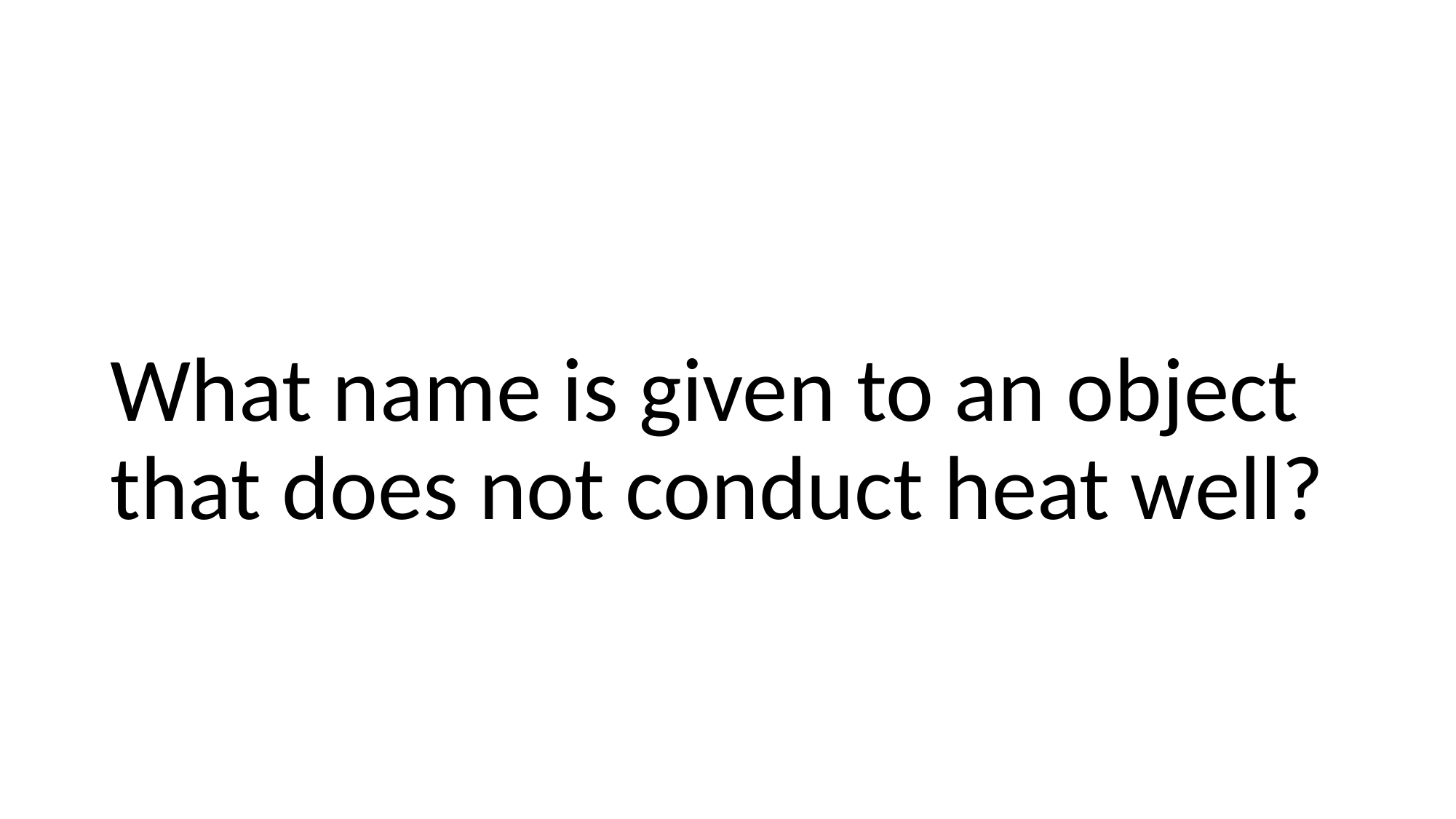

# What name is given to an object that does not conduct heat well?